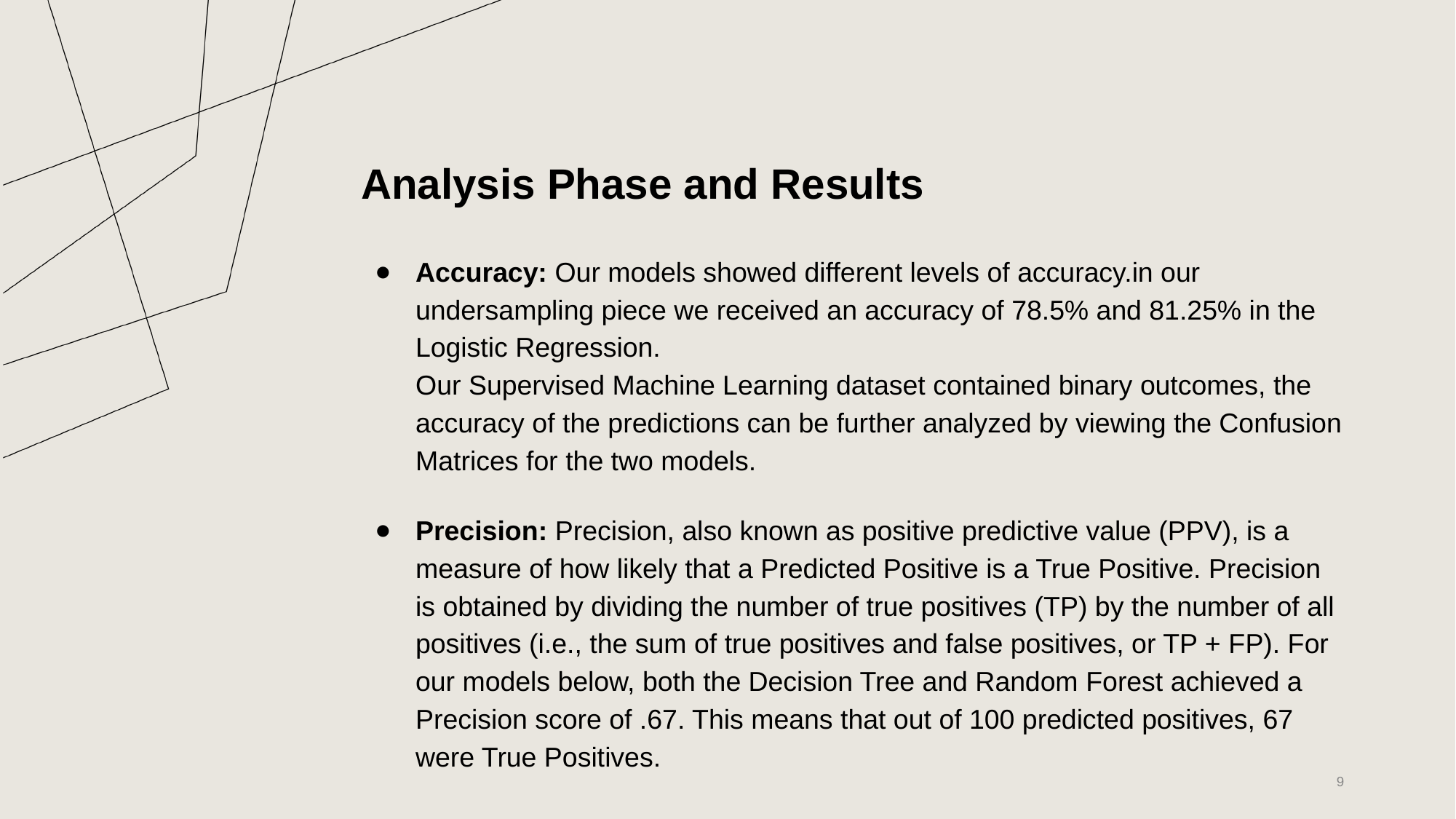

# Analysis Phase and Results
Accuracy: Our models showed different levels of accuracy.in our undersampling piece we received an accuracy of 78.5% and 81.25% in the Logistic Regression.
Our Supervised Machine Learning dataset contained binary outcomes, the accuracy of the predictions can be further analyzed by viewing the Confusion Matrices for the two models.
Precision: Precision, also known as positive predictive value (PPV), is a measure of how likely that a Predicted Positive is a True Positive. Precision is obtained by dividing the number of true positives (TP) by the number of all positives (i.e., the sum of true positives and false positives, or TP + FP). For our models below, both the Decision Tree and Random Forest achieved a Precision score of .67. This means that out of 100 predicted positives, 67 were True Positives.
9